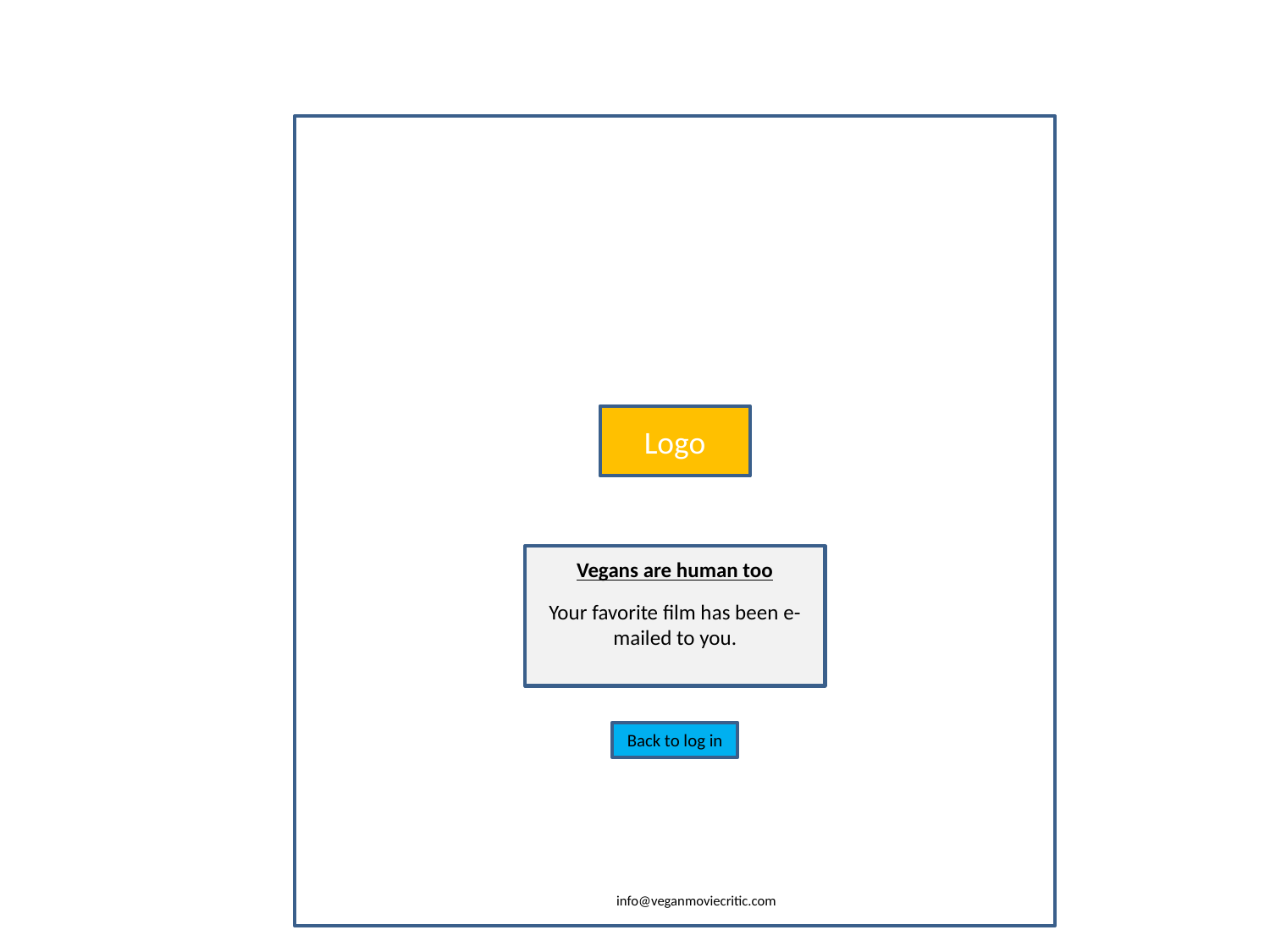

Logo
Vegans are human too

Your favorite film has been e-mailed to you.

Back to log in
info@veganmoviecritic.com